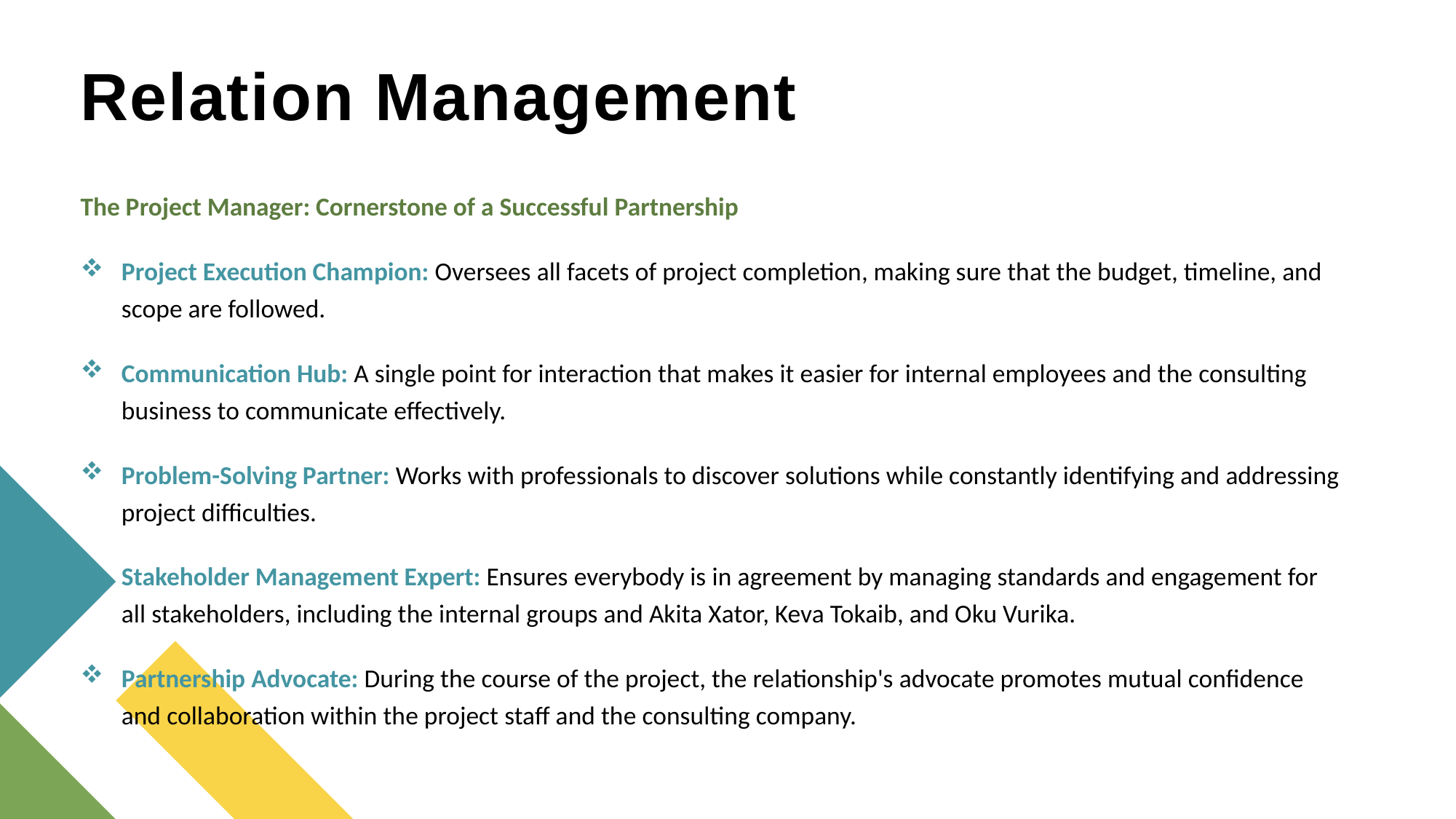

# Relation Management
The Project Manager: Cornerstone of a Successful Partnership
Project Execution Champion: Oversees all facets of project completion, making sure that the budget, timeline, and scope are followed.
Communication Hub: A single point for interaction that makes it easier for internal employees and the consulting business to communicate effectively.
Problem-Solving Partner: Works with professionals to discover solutions while constantly identifying and addressing project difficulties.
Stakeholder Management Expert: Ensures everybody is in agreement by managing standards and engagement for all stakeholders, including the internal groups and Akita Xator, Keva Tokaib, and Oku Vurika.
Partnership Advocate: During the course of the project, the relationship's advocate promotes mutual confidence and collaboration within the project staff and the consulting company.